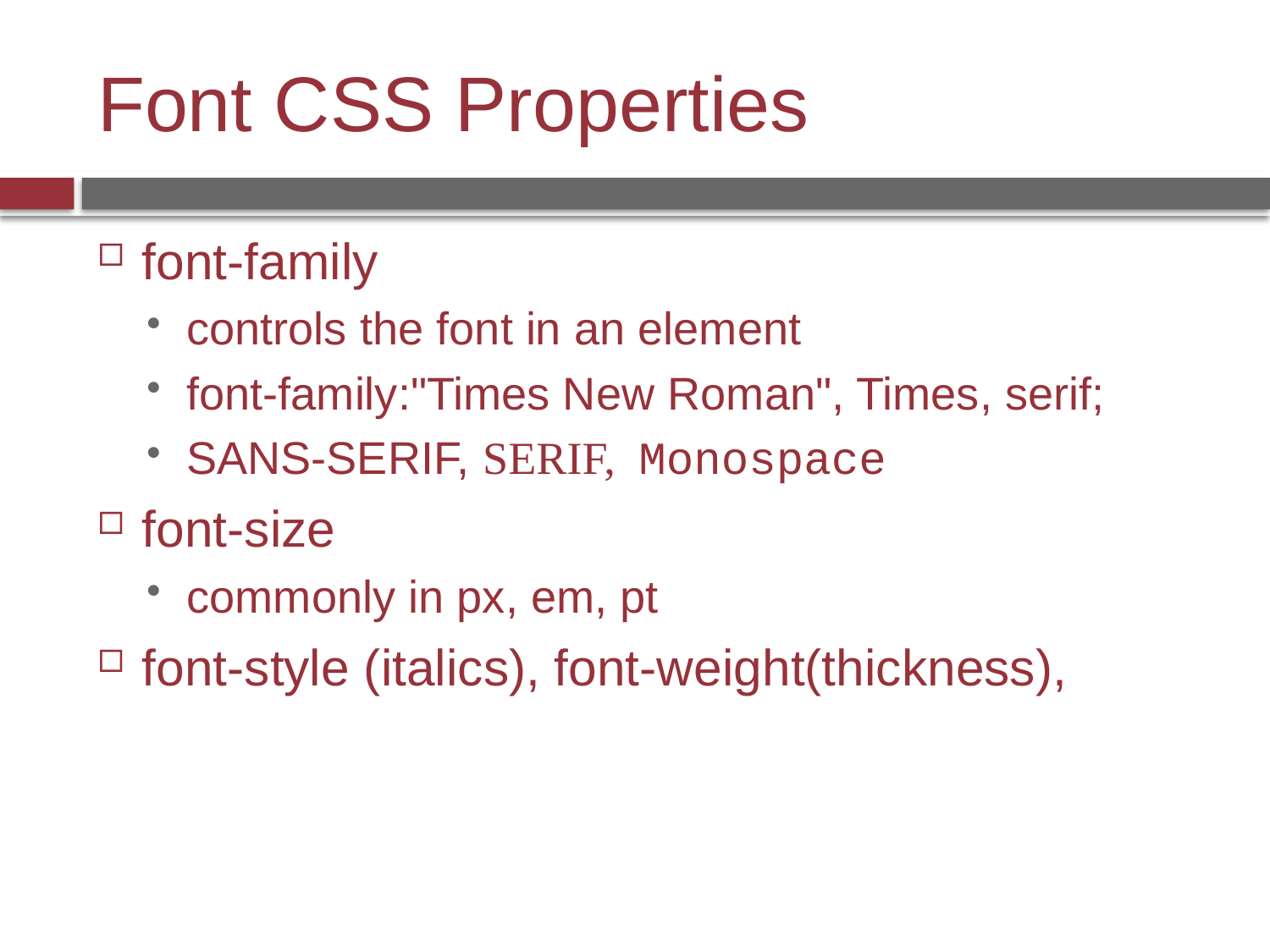

# Font CSS Properties
font-family
controls the font in an element
font-family:"Times New Roman", Times, serif;
SANS-SERIF, SERIF,  Monospace
font-size
commonly in px, em, pt
font-style (italics), font-weight(thickness),